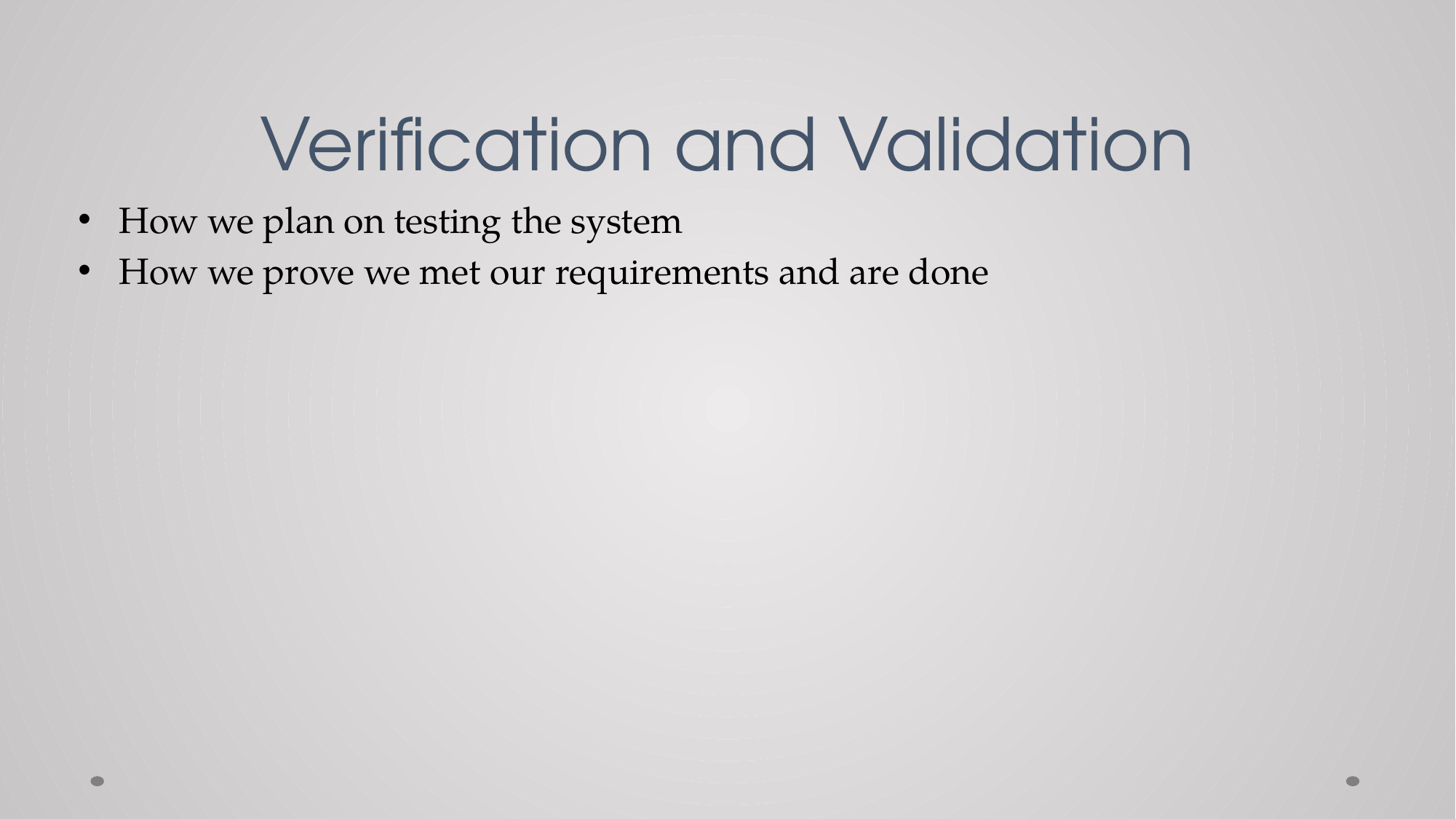

# Verification and Validation
How we plan on testing the system
How we prove we met our requirements and are done